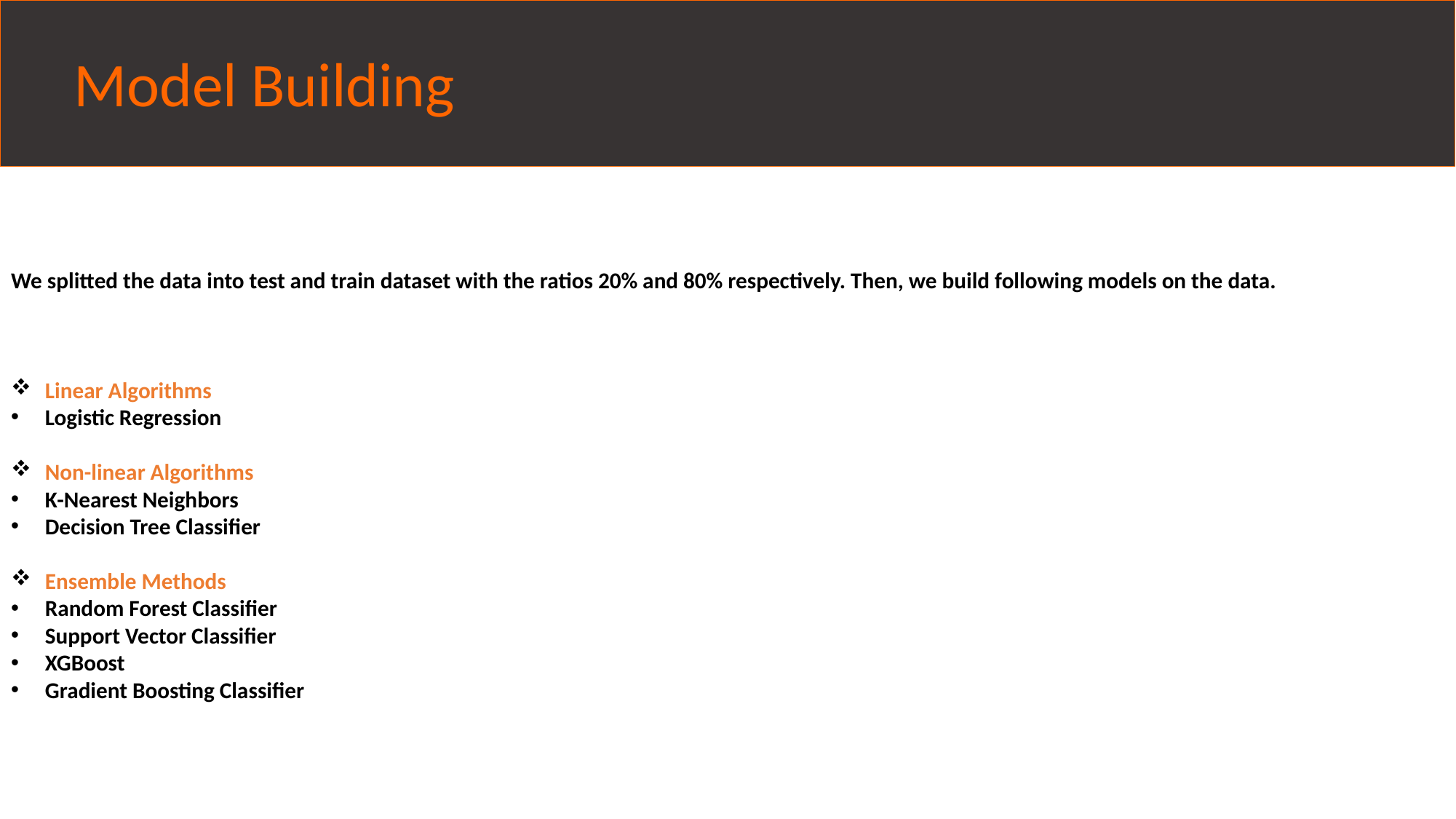

Model Building
#
We splitted the data into test and train dataset with the ratios 20% and 80% respectively. Then, we build following models on the data.
Linear Algorithms
Logistic Regression

Non-linear Algorithms
K-Nearest Neighbors
Decision Tree Classifier

Ensemble Methods
Random Forest Classifier
Support Vector Classifier
XGBoost
Gradient Boosting Classifier